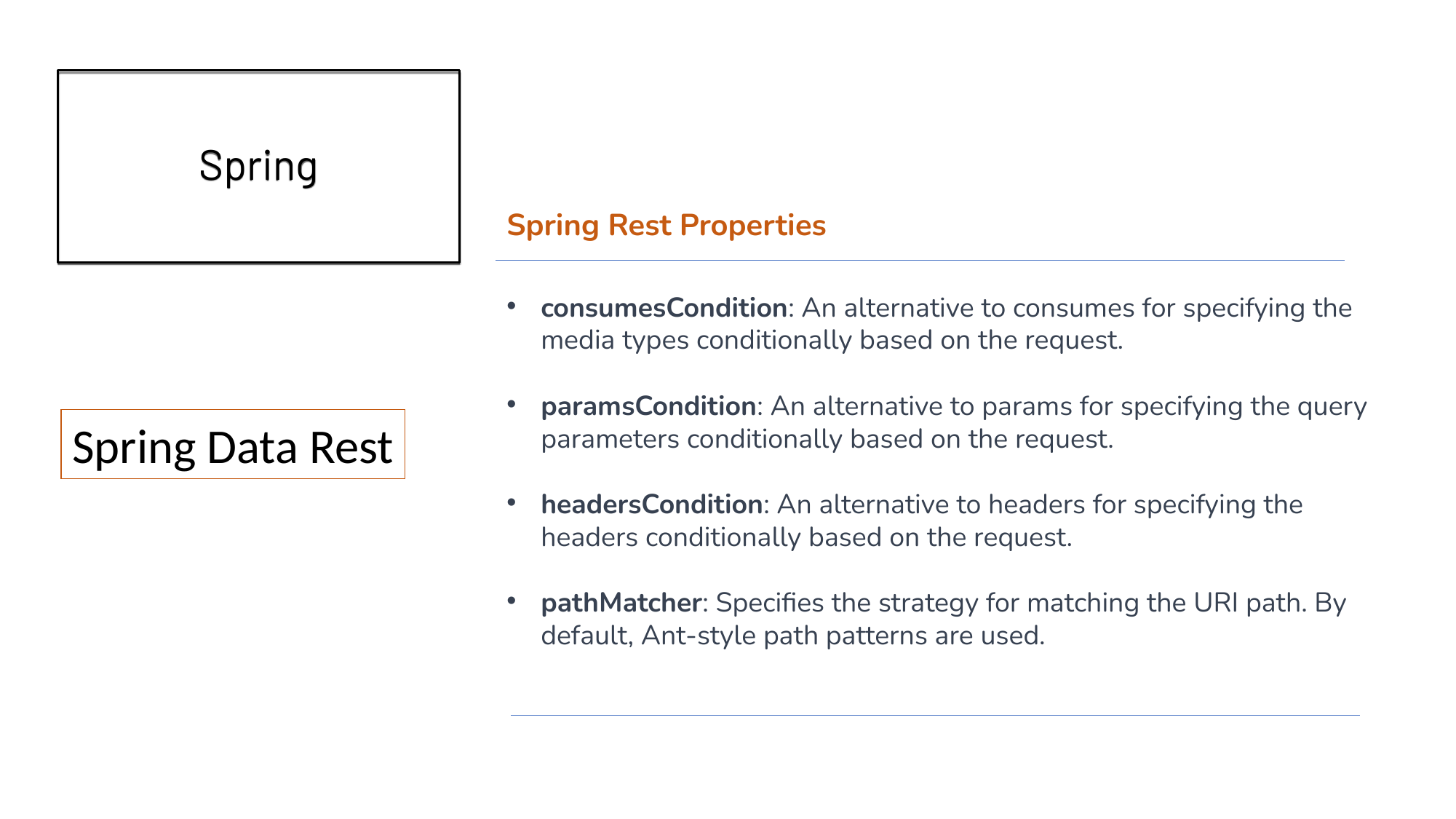

# Spring
Spring Rest Properties
consumesCondition: An alternative to consumes for specifying the media types conditionally based on the request.

paramsCondition: An alternative to params for specifying the query parameters conditionally based on the request.

headersCondition: An alternative to headers for specifying the headers conditionally based on the request.

pathMatcher: Specifies the strategy for matching the URI path. By default, Ant-style path patterns are used.

Spring Data Rest